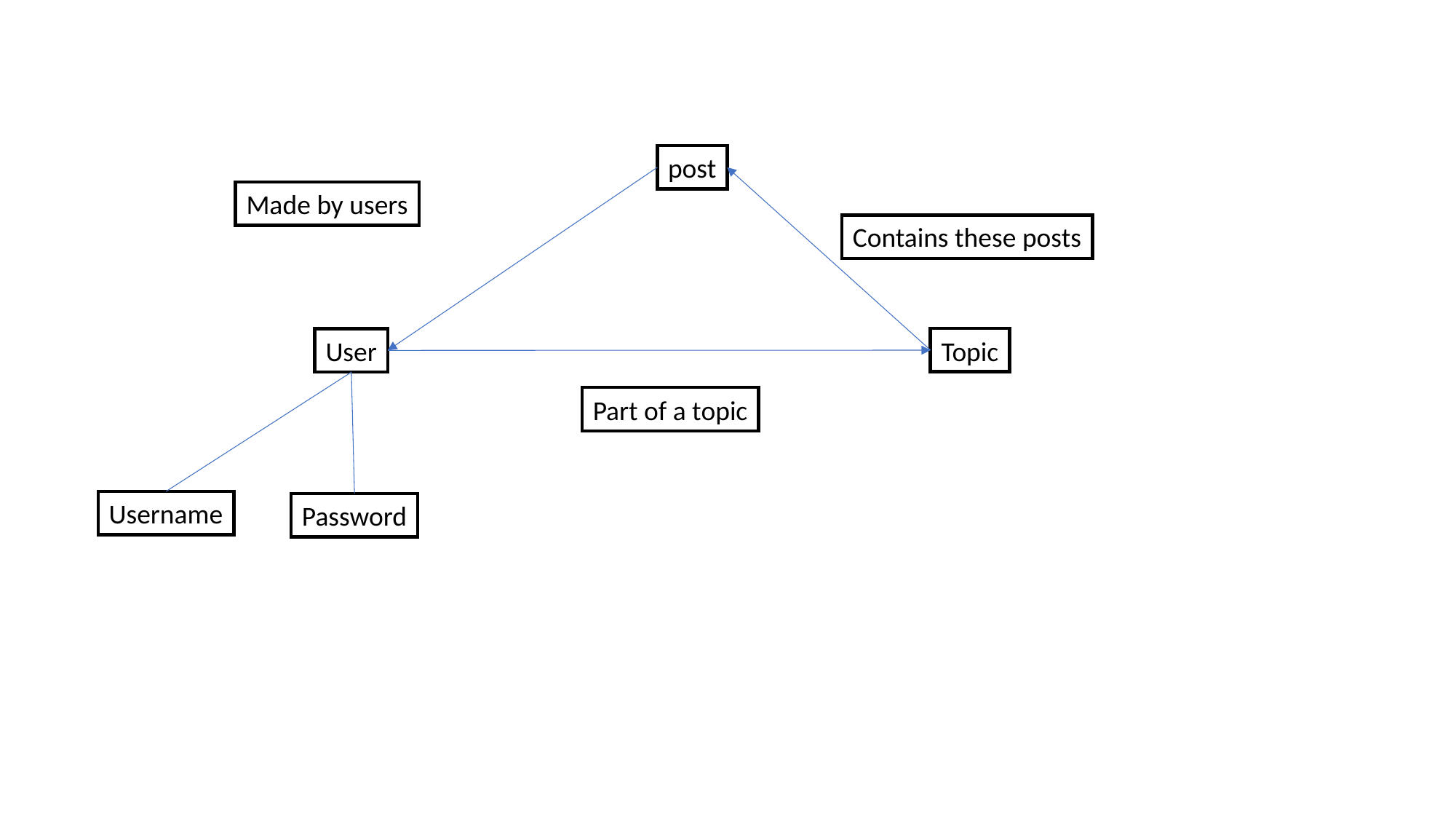

post
Made by users
Contains these posts
Topic
User
Part of a topic
Username
Password